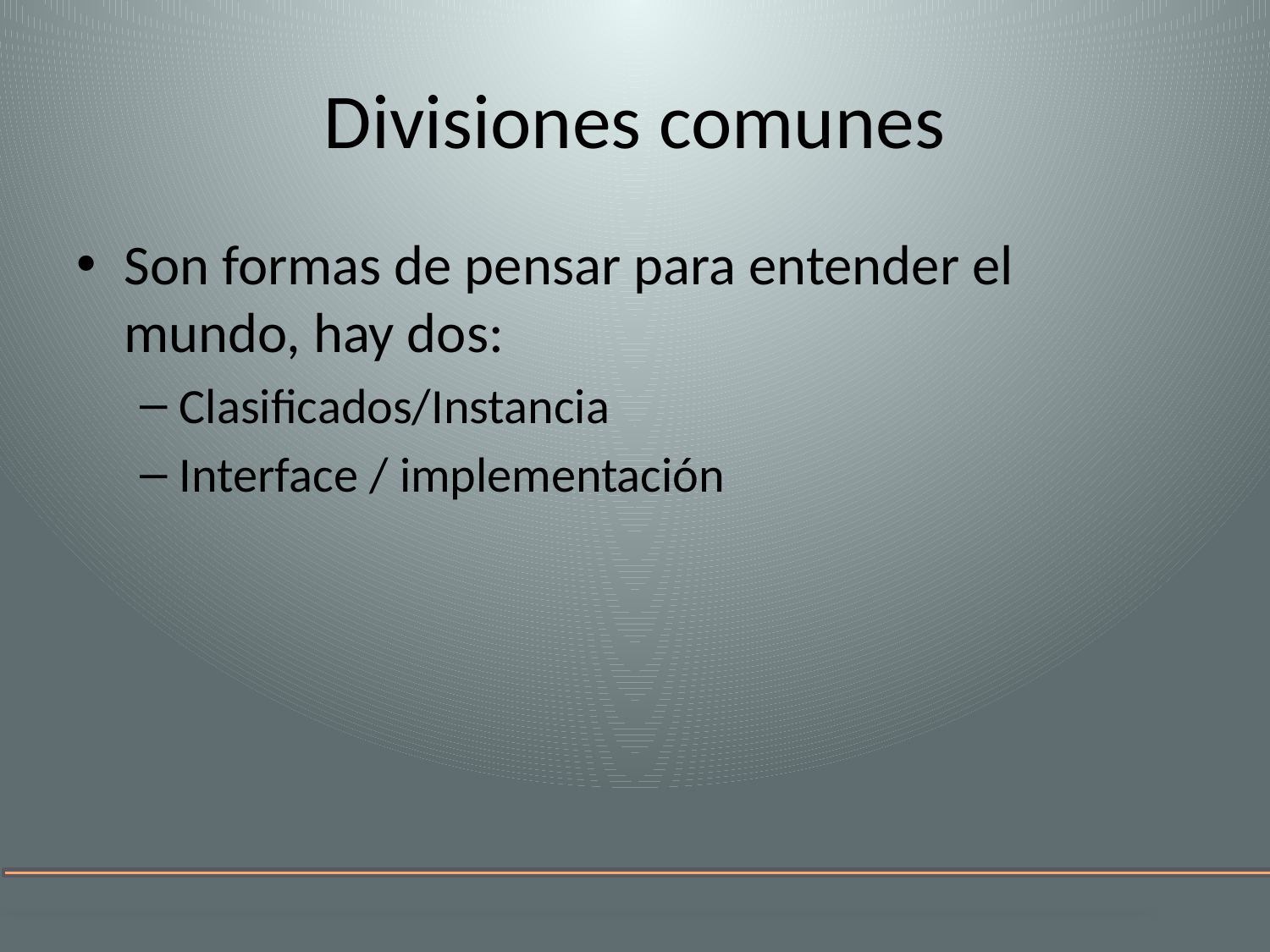

# Divisiones comunes
Son formas de pensar para entender el mundo, hay dos:
Clasificados/Instancia
Interface / implementación